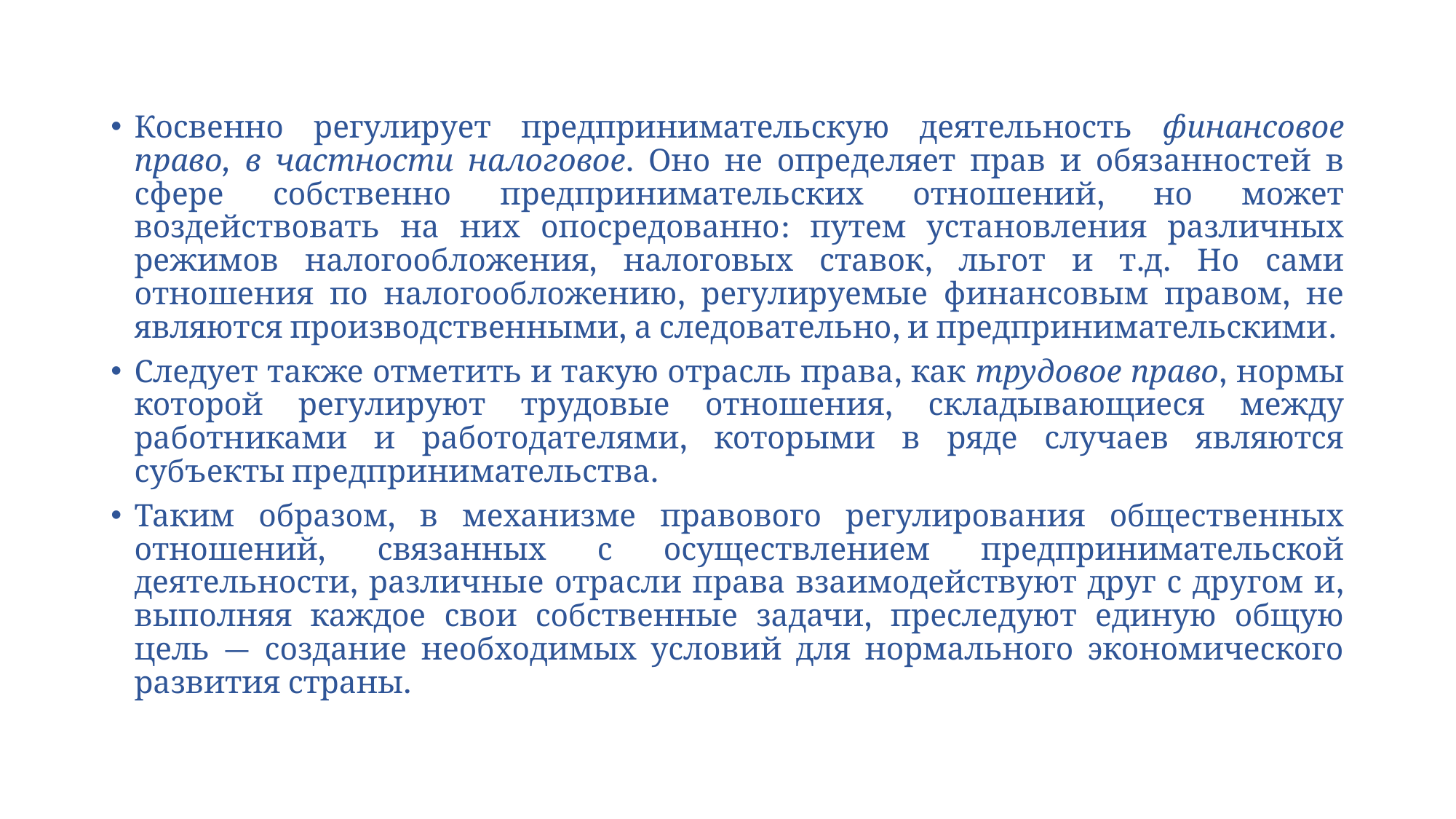

Косвенно регулирует предпринимательскую деятельность финансовое право, в частности налоговое. Оно не определяет прав и обязанностей в сфере собственно предпринимательских отношений, но может воздействовать на них опосредованно: путем установления различных режимов налогообложения, налоговых ставок, льгот и т.д. Но сами отношения по налогообложению, регулируемые финансовым правом, не являются производственными, а следовательно, и предпринимательскими.
Следует также отметить и такую отрасль права, как трудовое право, нормы которой регулируют трудовые отношения, складывающиеся между работниками и работодателями, которыми в ряде случаев являются субъекты предпринимательства.
Таким образом, в механизме правового регулирования общественных отношений, связанных с осуществлением предпринимательской деятельности, различные отрасли права взаимодействуют друг с другом и, выполняя каждое свои собственные задачи, преследуют единую общую цель — создание необходимых условий для нормального экономического развития страны.